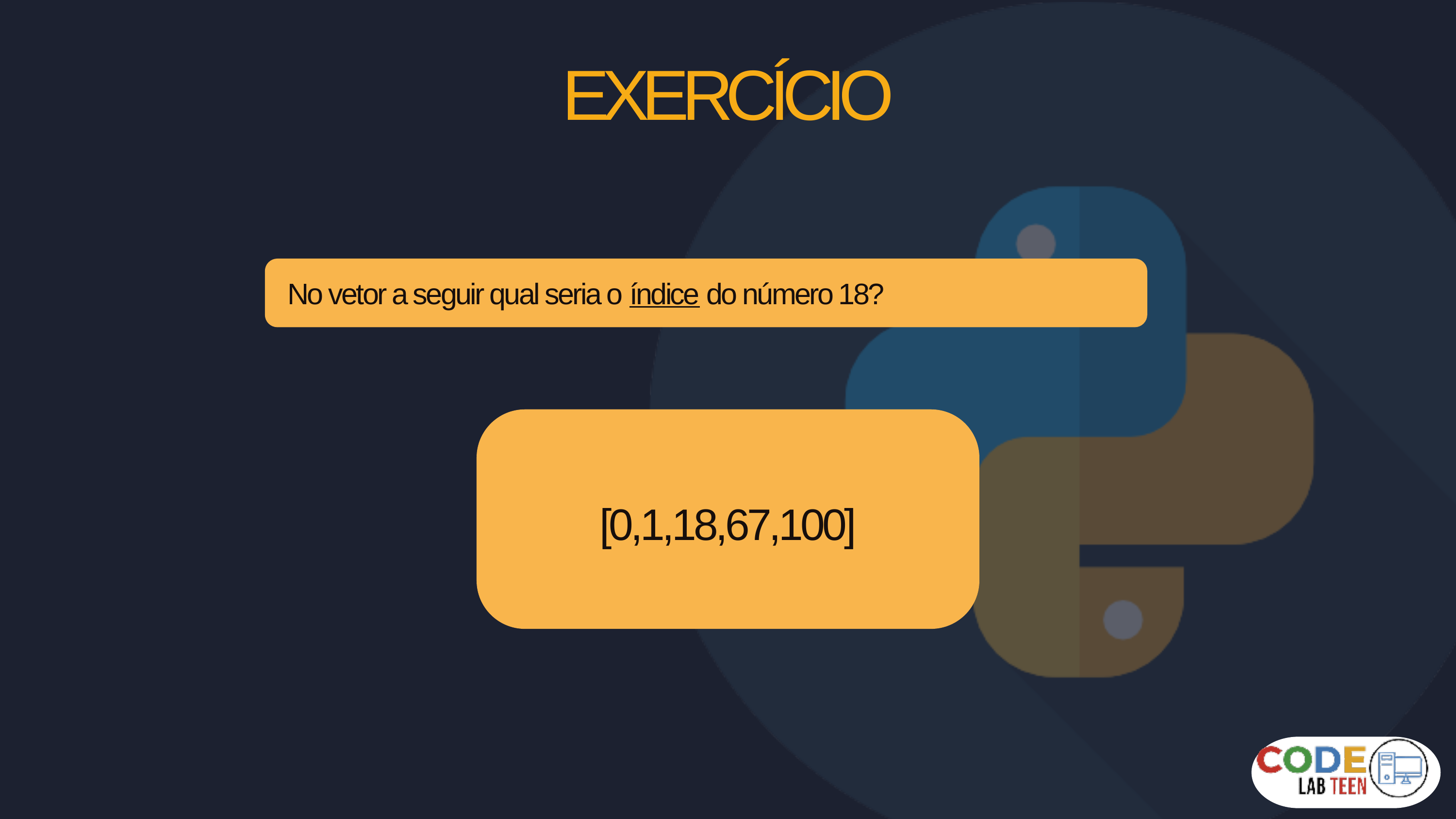

EXERCÍCIO

No vetor a seguir qual seria o índice do número 18?

[0,1,18,67,100]